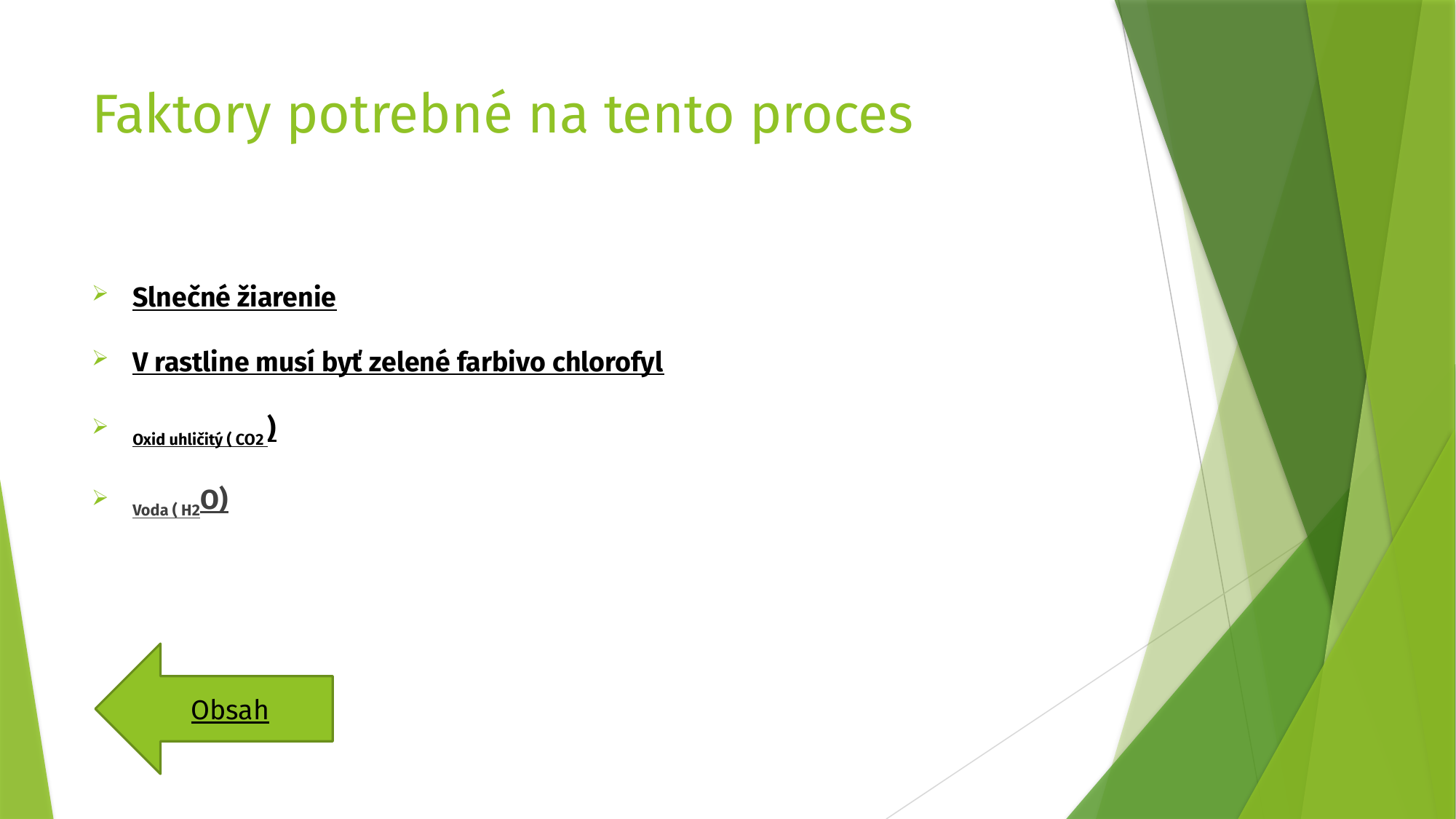

# Faktory potrebné na tento proces
Slnečné žiarenie
V rastline musí byť zelené farbivo chlorofyl
Oxid uhličitý ( CO2 )
Voda ( H2O)
Obsah